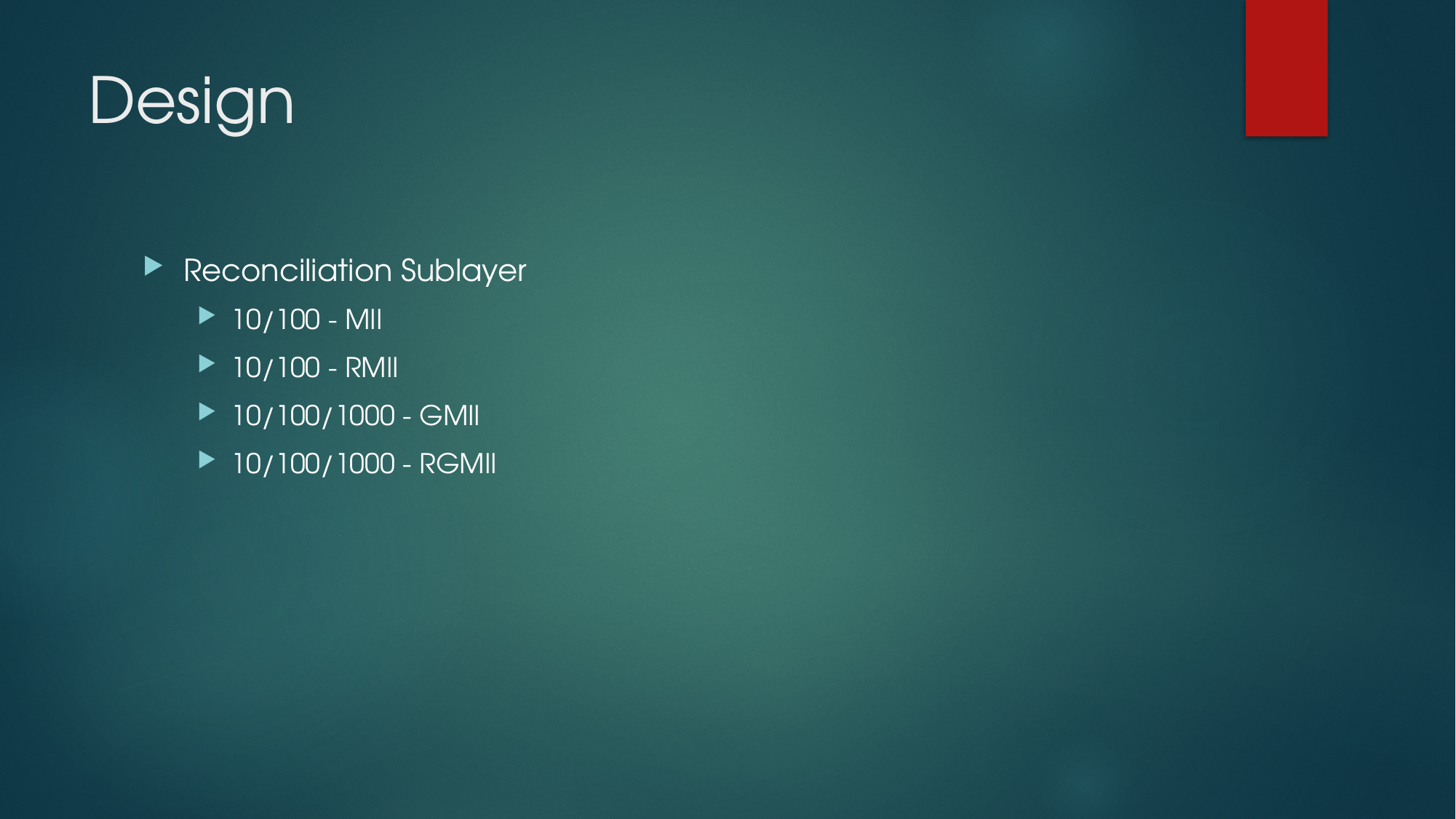

# Design
Reconciliation Sublayer
10/100 - MII
10/100 - RMII
10/100/1000 - GMII
10/100/1000 - RGMII